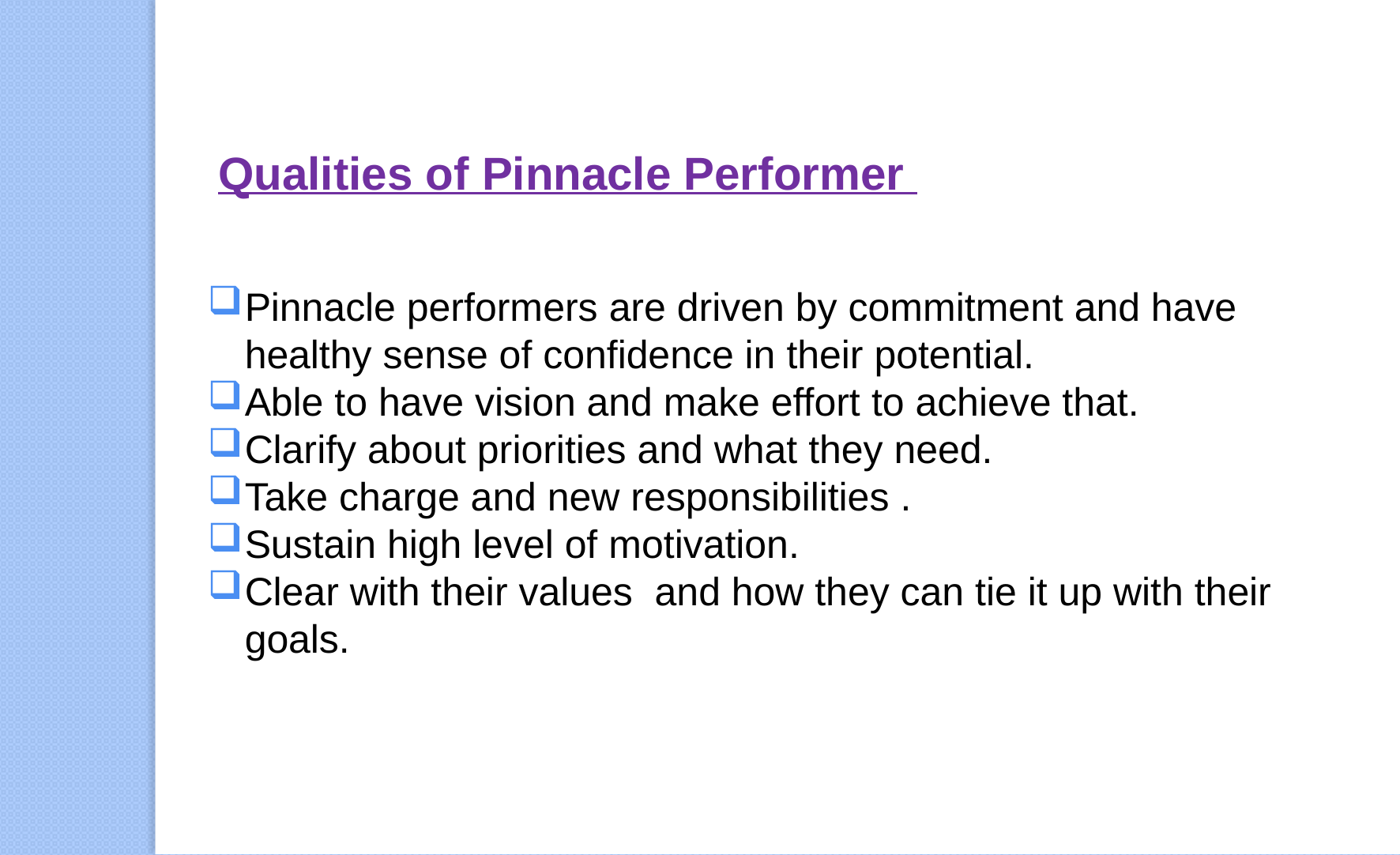

Qualities of Pinnacle Performer

Pinnacle performers are driven by commitment and have healthy sense of confidence in their potential.
Able to have vision and make effort to achieve that.
Clarify about priorities and what they need.
Take charge and new responsibilities .
Sustain high level of motivation.
Clear with their values  and how they can tie it up with their goals.